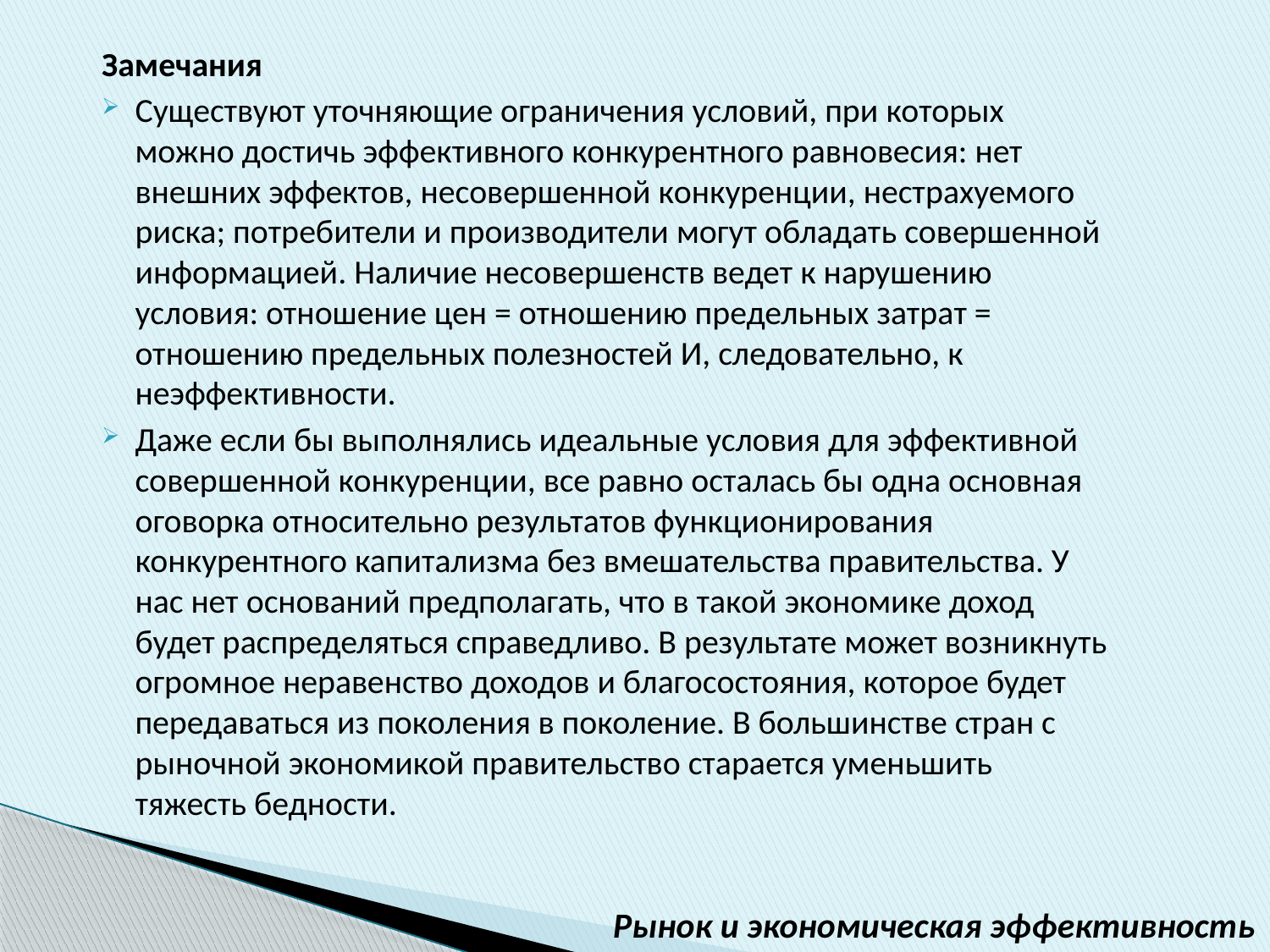

Замечания
Существуют уточняющие ограничения условий, при которых можно достичь эффективного конкурентного равновесия: нет внешних эффектов, несовершенной конкуренции, нестрахуемого риска; потребители и производители могут обладать совершенной информацией. Наличие несовершенств ведет к нарушению условия: отношение цен = отношению предельных затрат = отношению предельных полезностей И, следовательно, к неэффективности.
Даже если бы выполнялись идеальные условия для эффективной совершенной конкуренции, все равно осталась бы одна основная оговорка относительно результатов функционирования конкурентного капитализма без вмешательства правительства. У нас нет оснований предполагать, что в такой экономике доход будет распределяться справедливо. В результате может возникнуть огромное неравенство доходов и благосостояния, которое будет передаваться из поколения в поколение. В большинстве стран с рыночной экономикой правительство старается уменьшить тяжесть бедности.

Рынок и экономическая эффективность